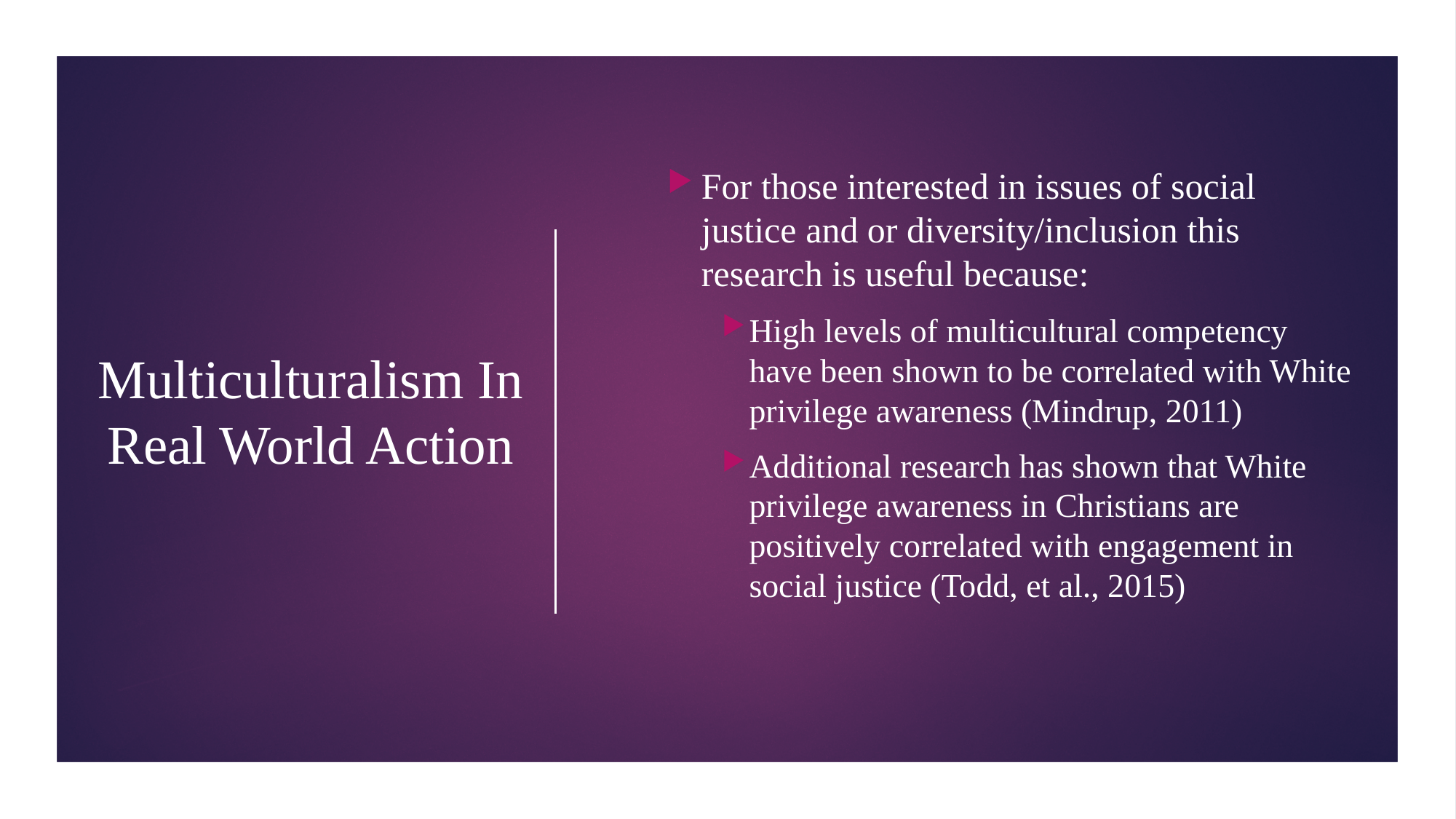

For those interested in issues of social justice and or diversity/inclusion this research is useful because:
High levels of multicultural competency have been shown to be correlated with White privilege awareness (Mindrup, 2011)
Additional research has shown that White privilege awareness in Christians are positively correlated with engagement in social justice (Todd, et al., 2015)

# Multiculturalism In Real World Action